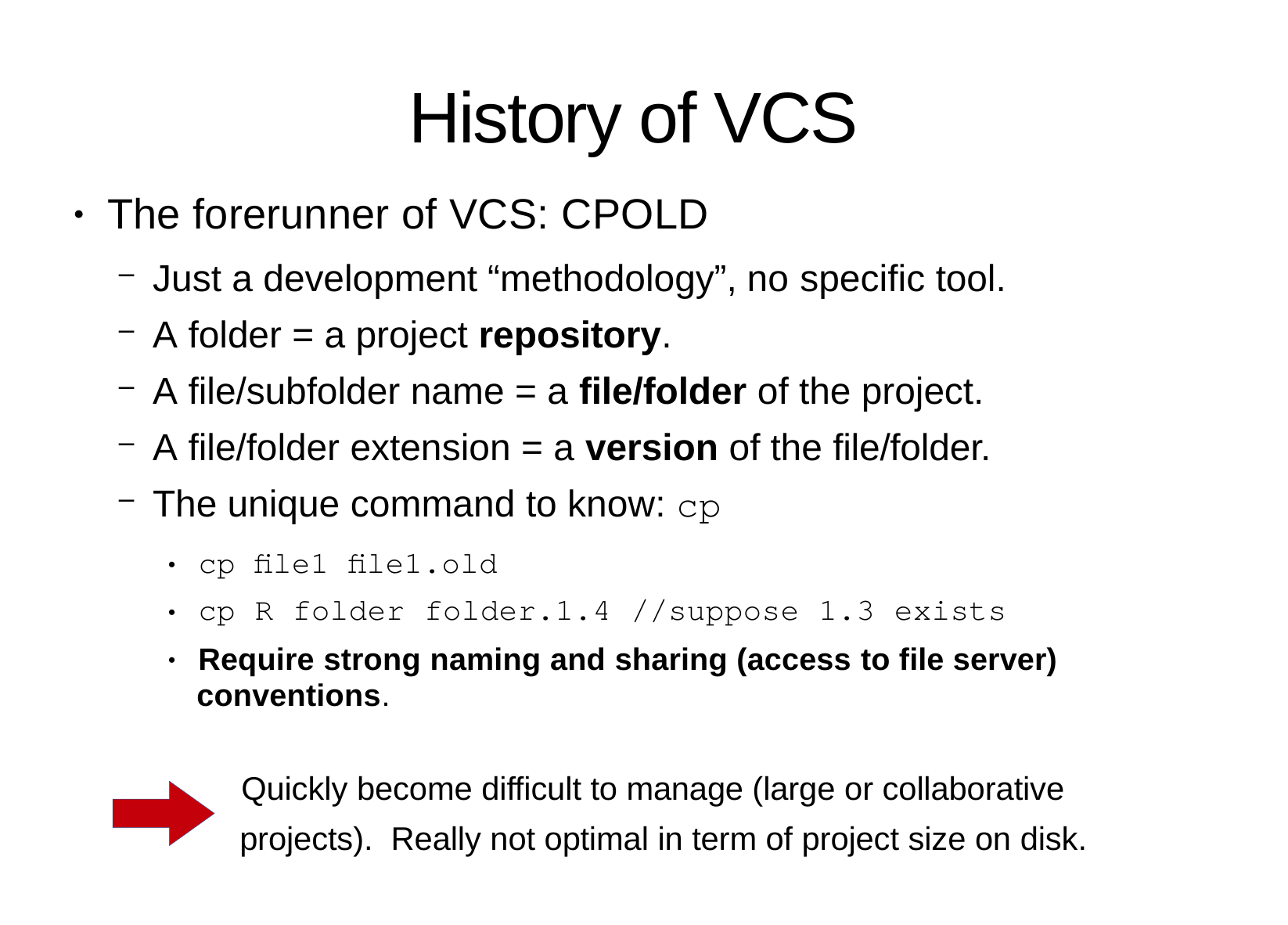

# History of VCS
The forerunner of VCS: CPOLD
Just a development “methodology”, no specific tool.
A folder = a project repository.
A file/subfolder name = a file/folder of the project.
A file/folder extension = a version of the file/folder.
The unique command to know: cp
●
cp file1 file1.old
cp ­R folder folder.1.4 //suppose 1.3 exists
Require strong naming and sharing (access to file server)  conventions.
●
●
●
Quickly become difficult to manage (large or collaborative projects).  Really not optimal in term of project size on disk.

16